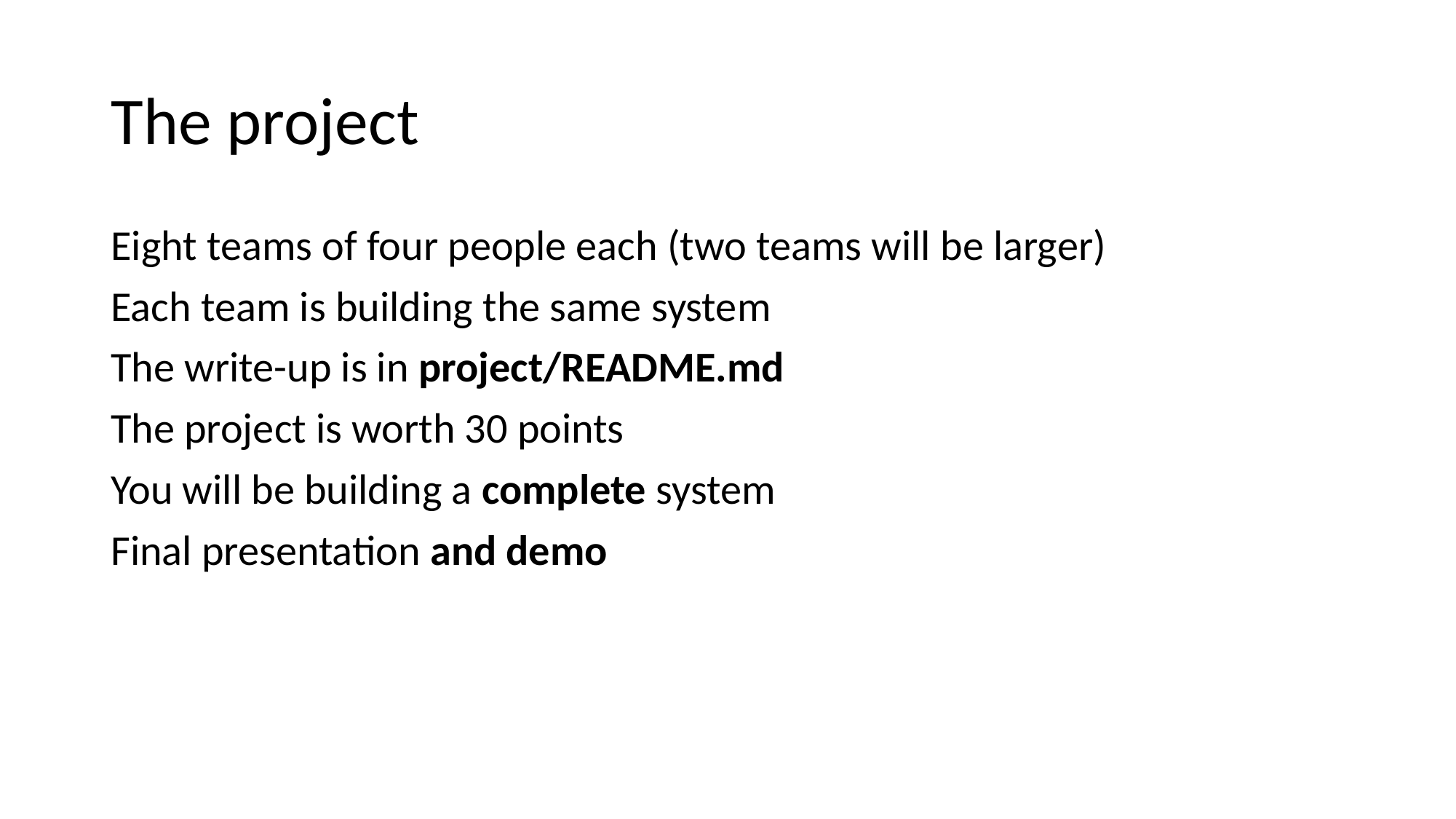

# The project
Eight teams of four people each (two teams will be larger)
Each team is building the same system
The write-up is in project/README.md
The project is worth 30 points
You will be building a complete system
Final presentation and demo